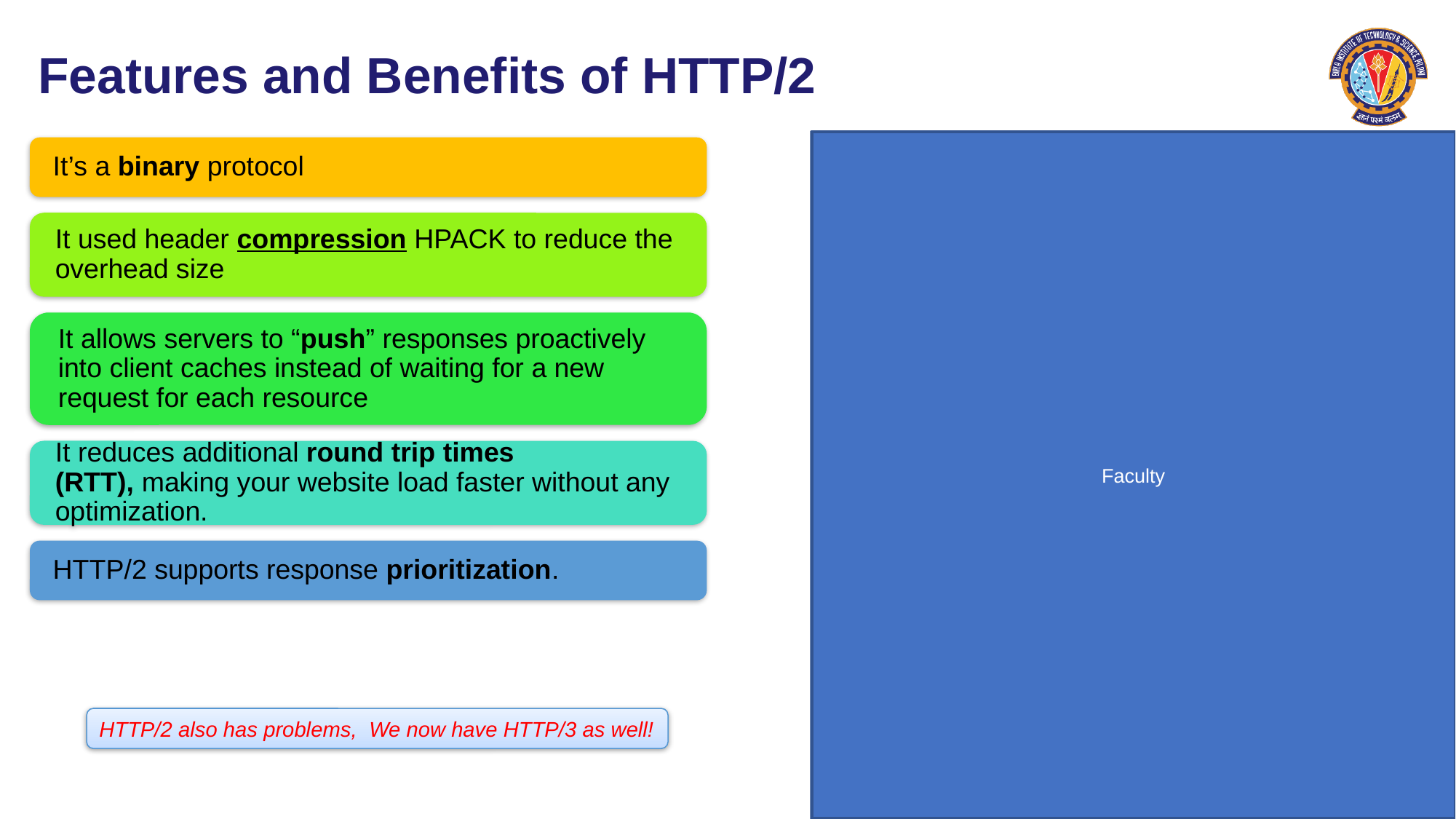

# Features and Benefits of HTTP/2
It’s a binary protocol
It used header compression HPACK to reduce the overhead size
It allows servers to “push” responses proactively into client caches instead of waiting for a new request for each resource
It reduces additional round trip times (RTT), making your website load faster without any optimization.
HTTP/2 supports response prioritization.
HTTP/2 also has problems,  We now have HTTP/3 as well!